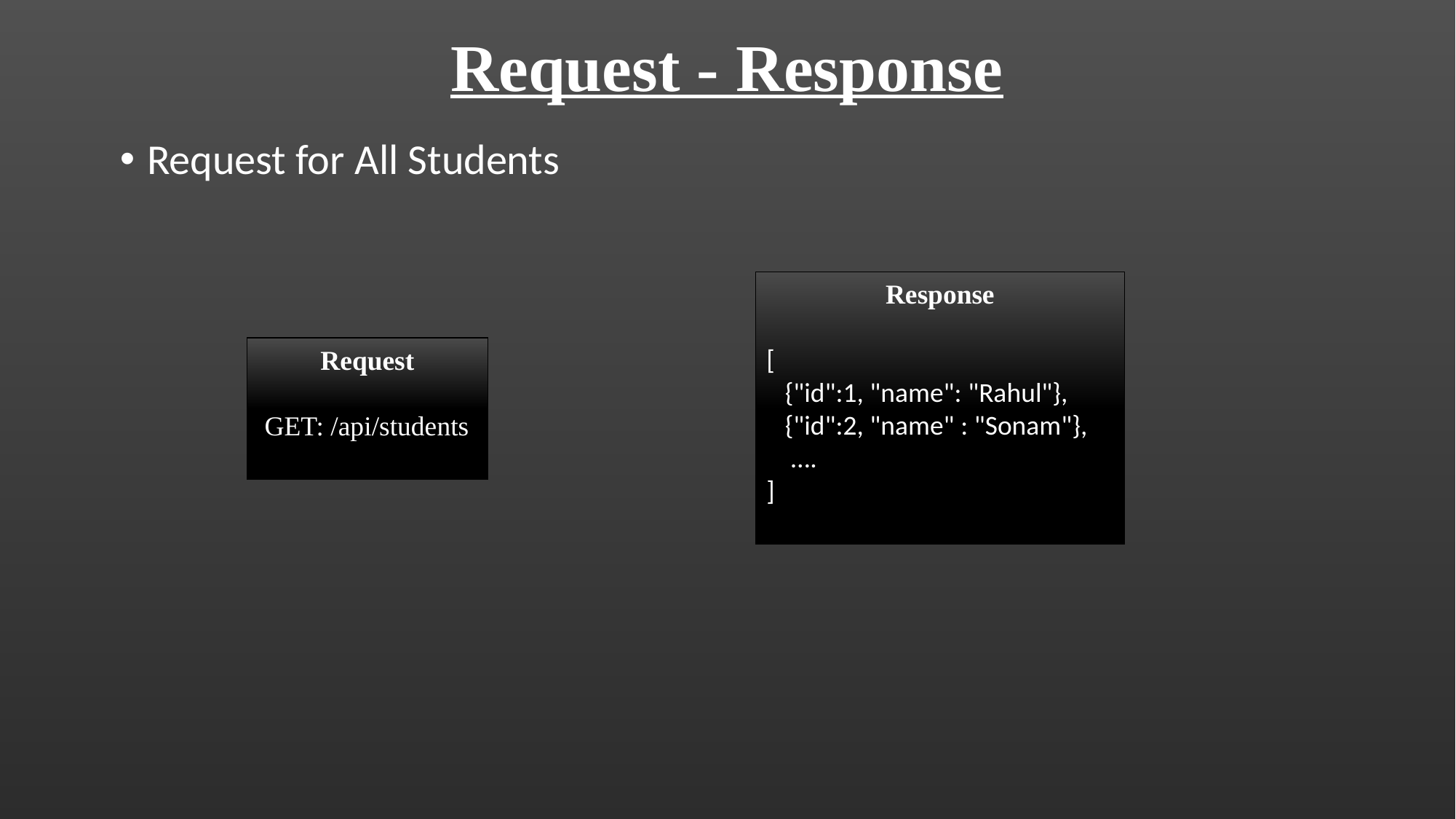

# Request - Response
Request for All Students
Response

[
   {"id":1, "name": "Rahul"},
   {"id":2, "name" : "Sonam"},
    ….
]

Request

 GET: /api/students